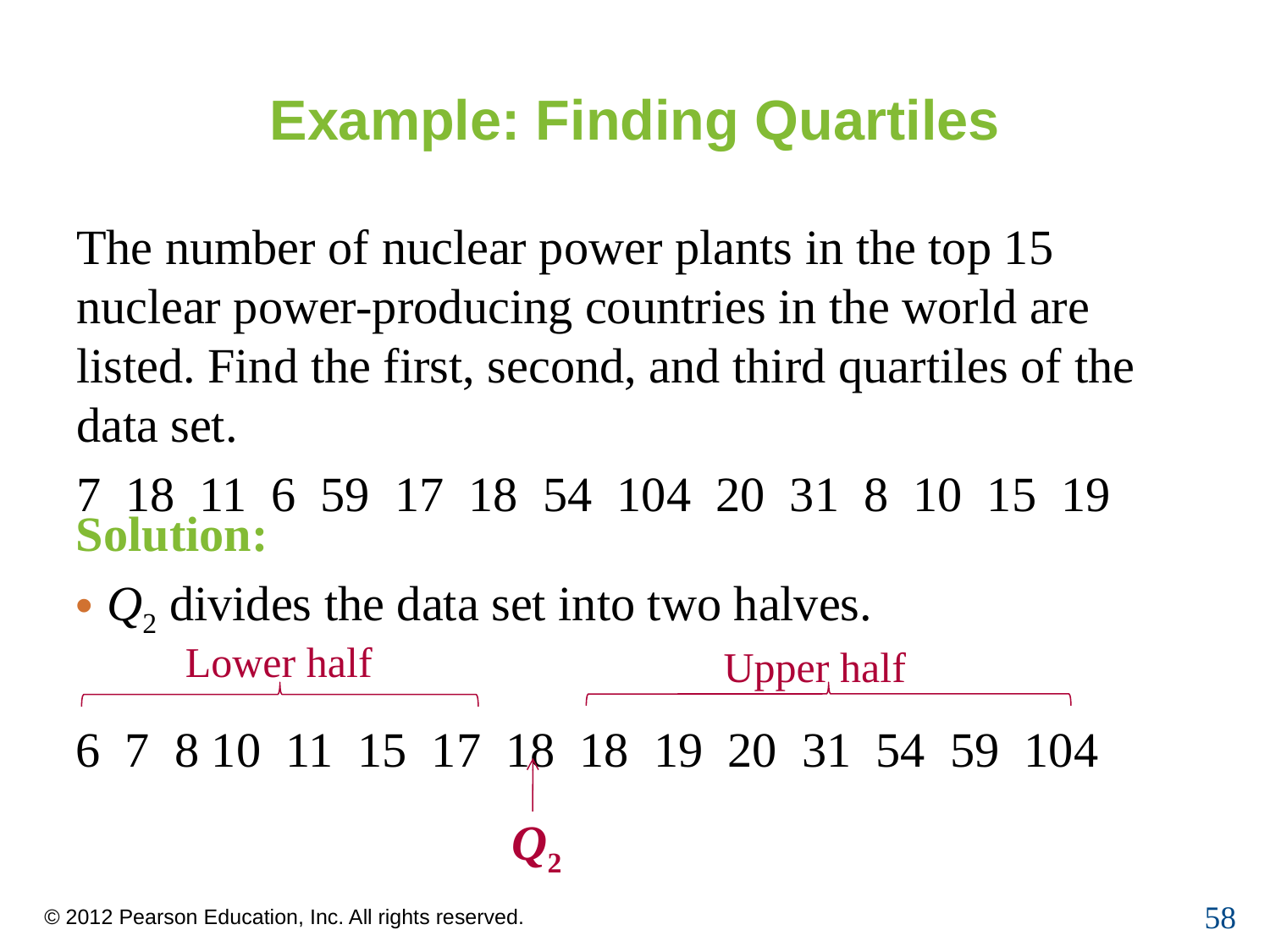

# Example: Finding Quartiles
The number of nuclear power plants in the top 15 nuclear power-producing countries in the world are listed. Find the first, second, and third quartiles of the data set.
7  18  11  6  59  17  18  54  104  20  31  8  10  15  19
Solution:
Q2 divides the data set into two halves.

6  7  8 10  11  15  17  18  18  19  20  31  54  59  104

Lower half
Upper half
Q2
© 2012 Pearson Education, Inc. All rights reserved.
58